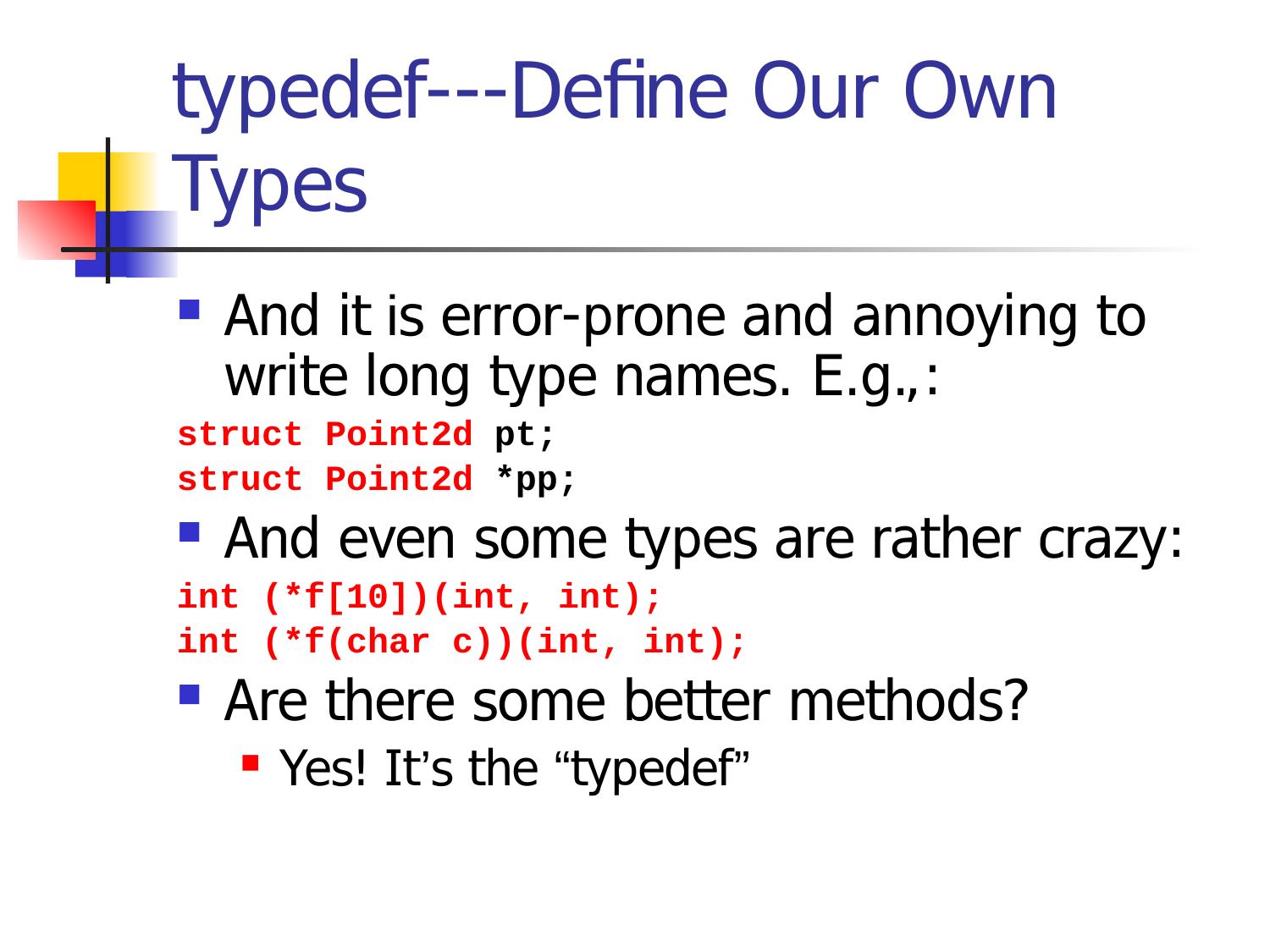

# typedef---Define Our Own Types
And it is error-prone and annoying to write long type names. E.g.,:
struct Point2d pt;
struct Point2d *pp;
And even some types are rather crazy:
int (*f[10])(int, int);
int (*f(char c))(int, int);
Are there some better methods?
Yes! It’s the “typedef”